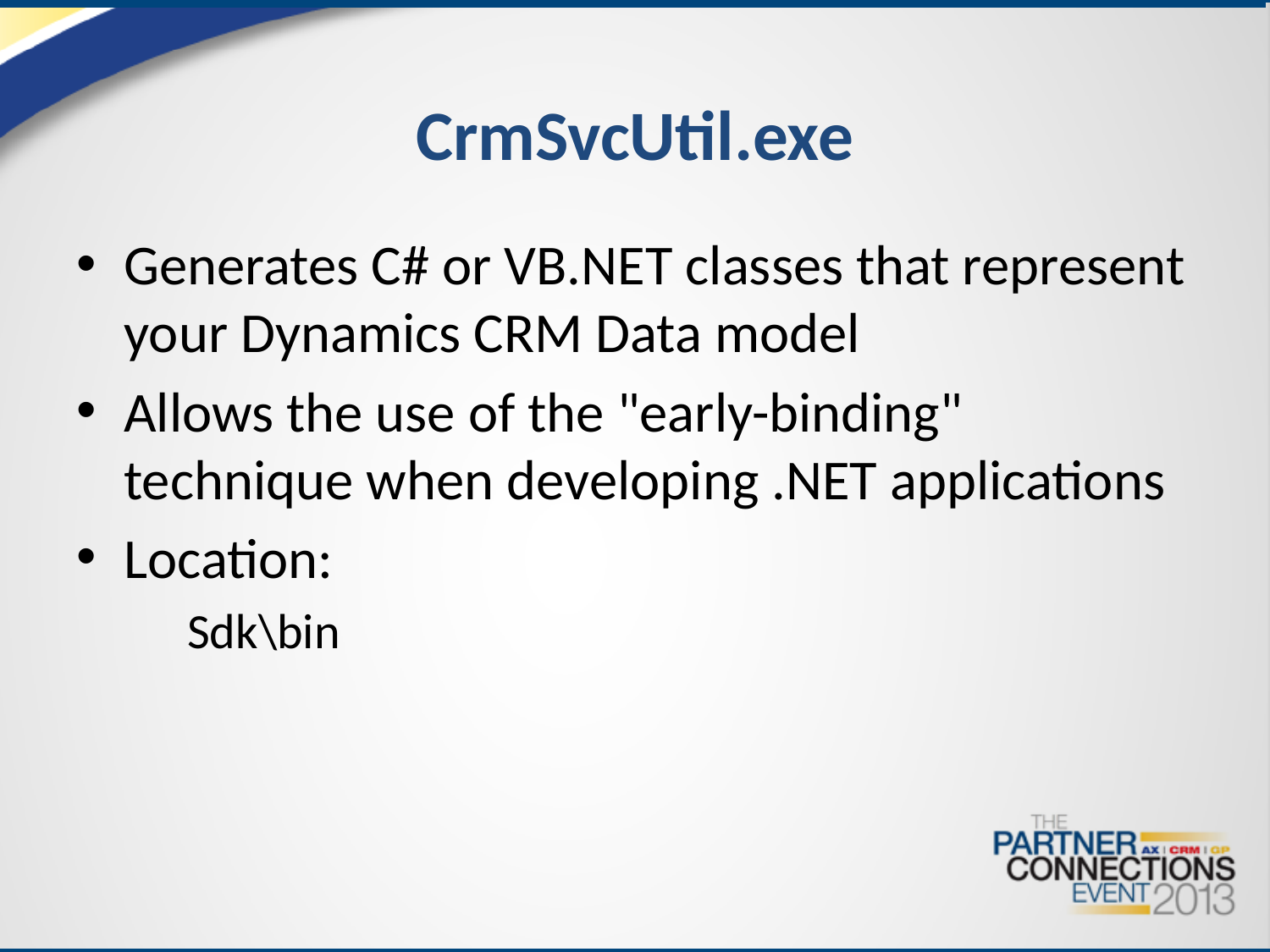

# CrmSvcUtil.exe
Generates C# or VB.NET classes that represent your Dynamics CRM Data model
Allows the use of the "early-binding" technique when developing .NET applications
Location:
Sdk\bin